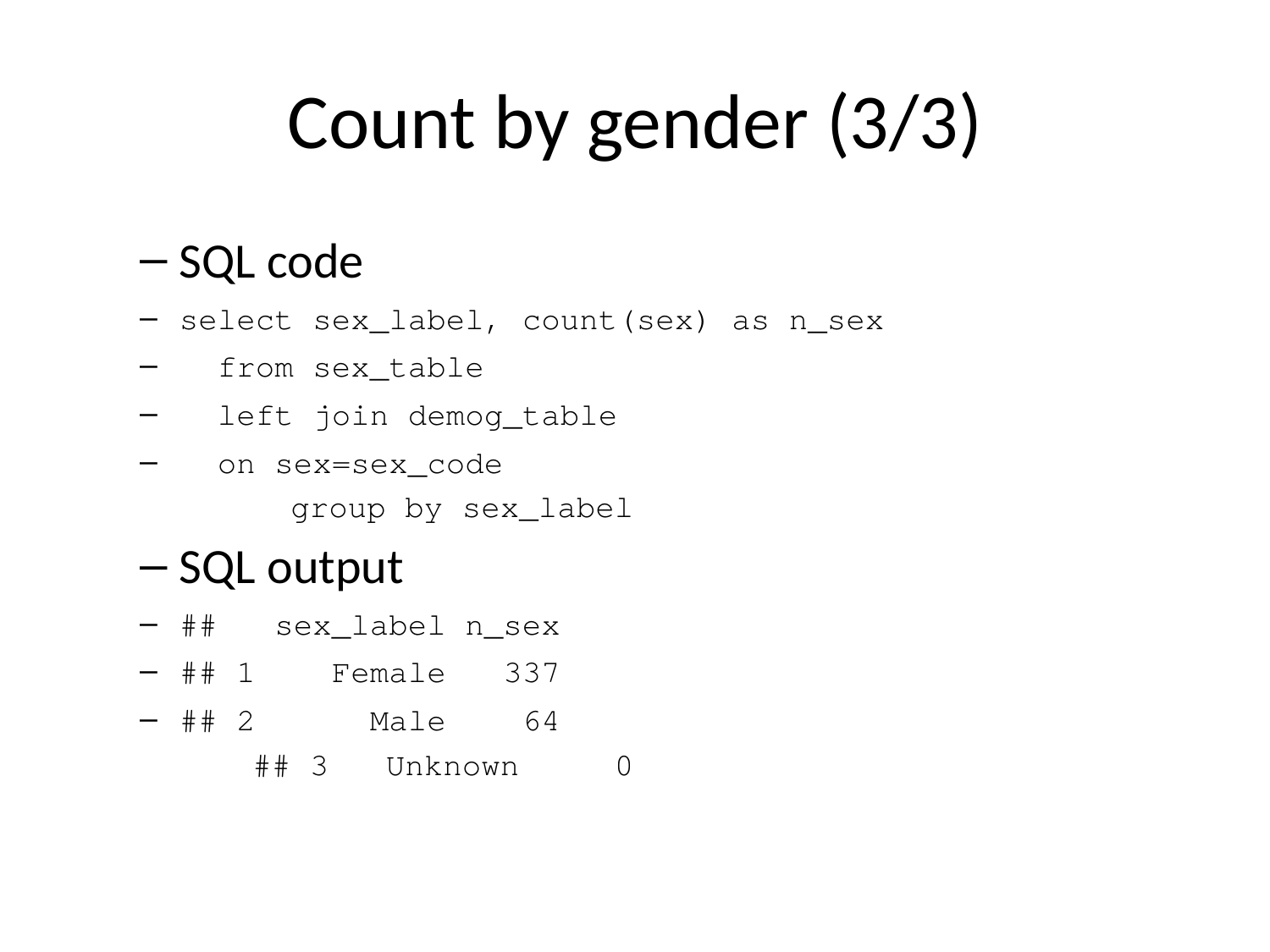

# Count by gender (3/3)
SQL code
select sex_label, count(sex) as n_sex
  from sex_table
  left join demog_table
  on sex=sex_code
  group by sex_label
SQL output
##   sex_label n_sex
## 1    Female   337
## 2      Male    64
## 3   Unknown     0